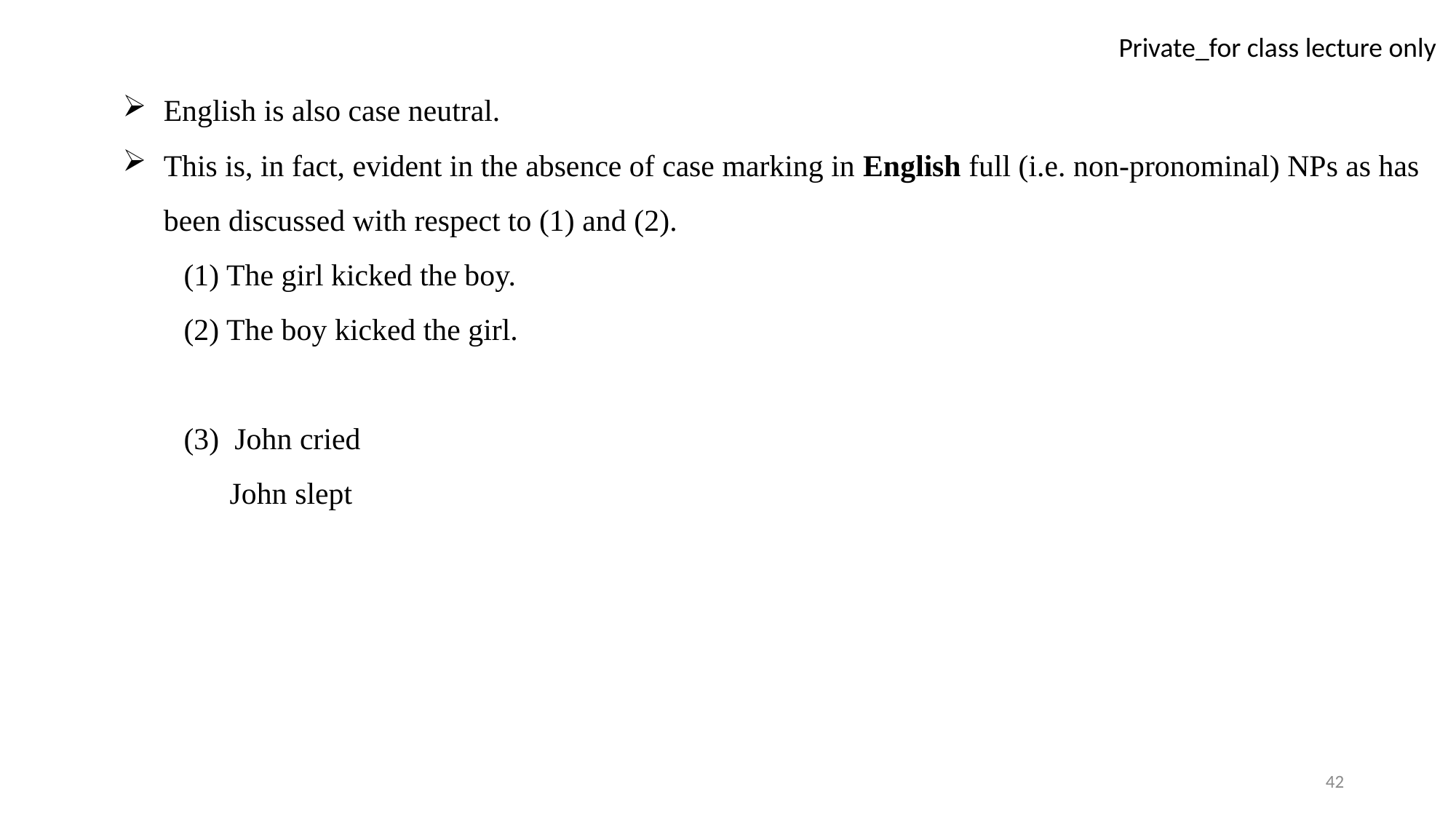

English is also case neutral.
This is, in fact, evident in the absence of case marking in English full (i.e. non-pronominal) NPs as has been dis­cussed with respect to (1) and (2).
        (1) The girl kicked the boy.
        (2) The boy kicked the girl.

        (3)  John cried
              John slept

42